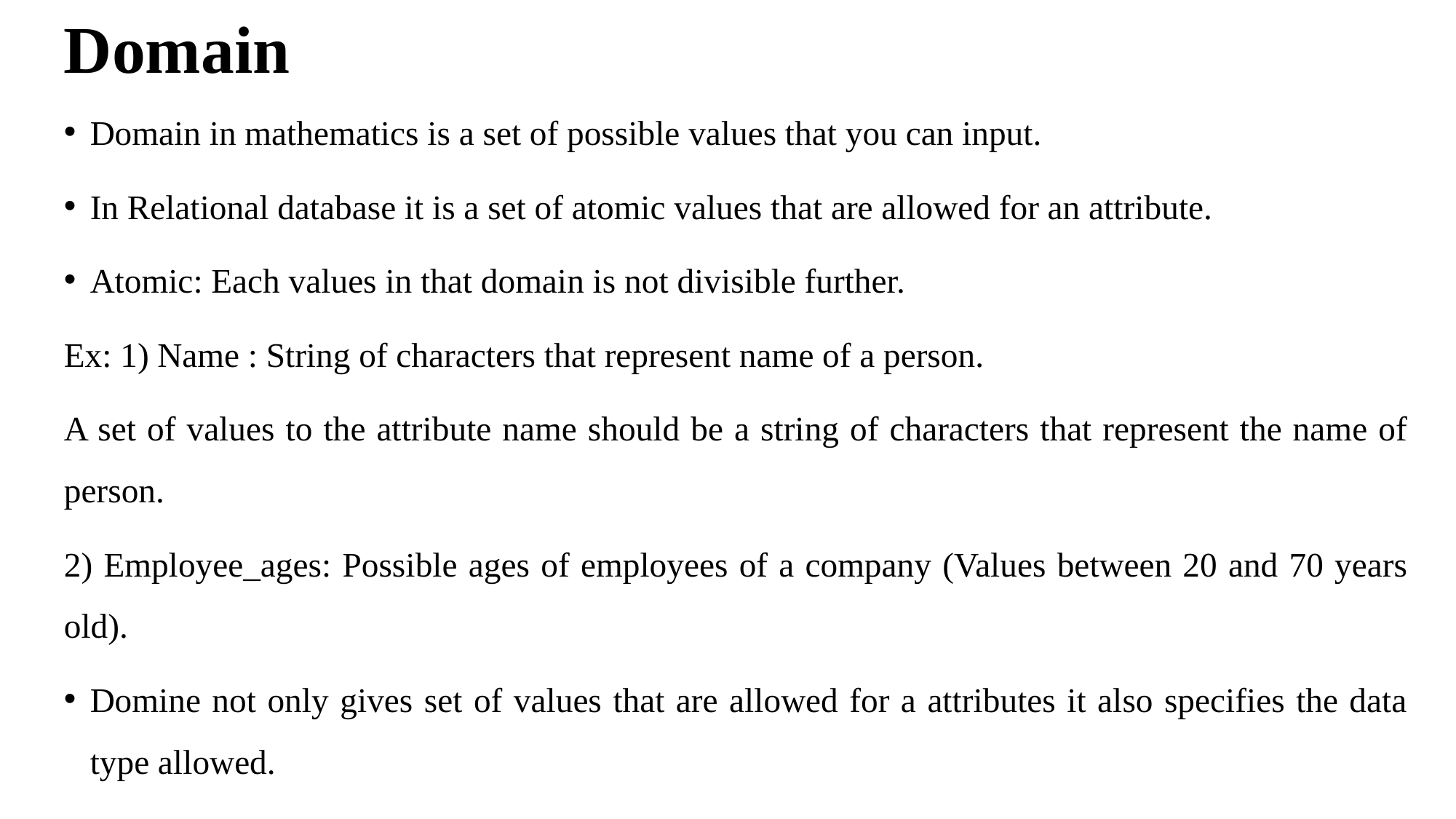

# Domain
Domain in mathematics is a set of possible values that you can input.
In Relational database it is a set of atomic values that are allowed for an attribute.
Atomic: Each values in that domain is not divisible further.
Ex: 1) Name : String of characters that represent name of a person.
A set of values to the attribute name should be a string of characters that represent the name of person.
2) Employee_ages: Possible ages of employees of a company (Values between 20 and 70 years old).
Domine not only gives set of values that are allowed for a attributes it also specifies the data type allowed.
Ex: Age has to be a positive integer.